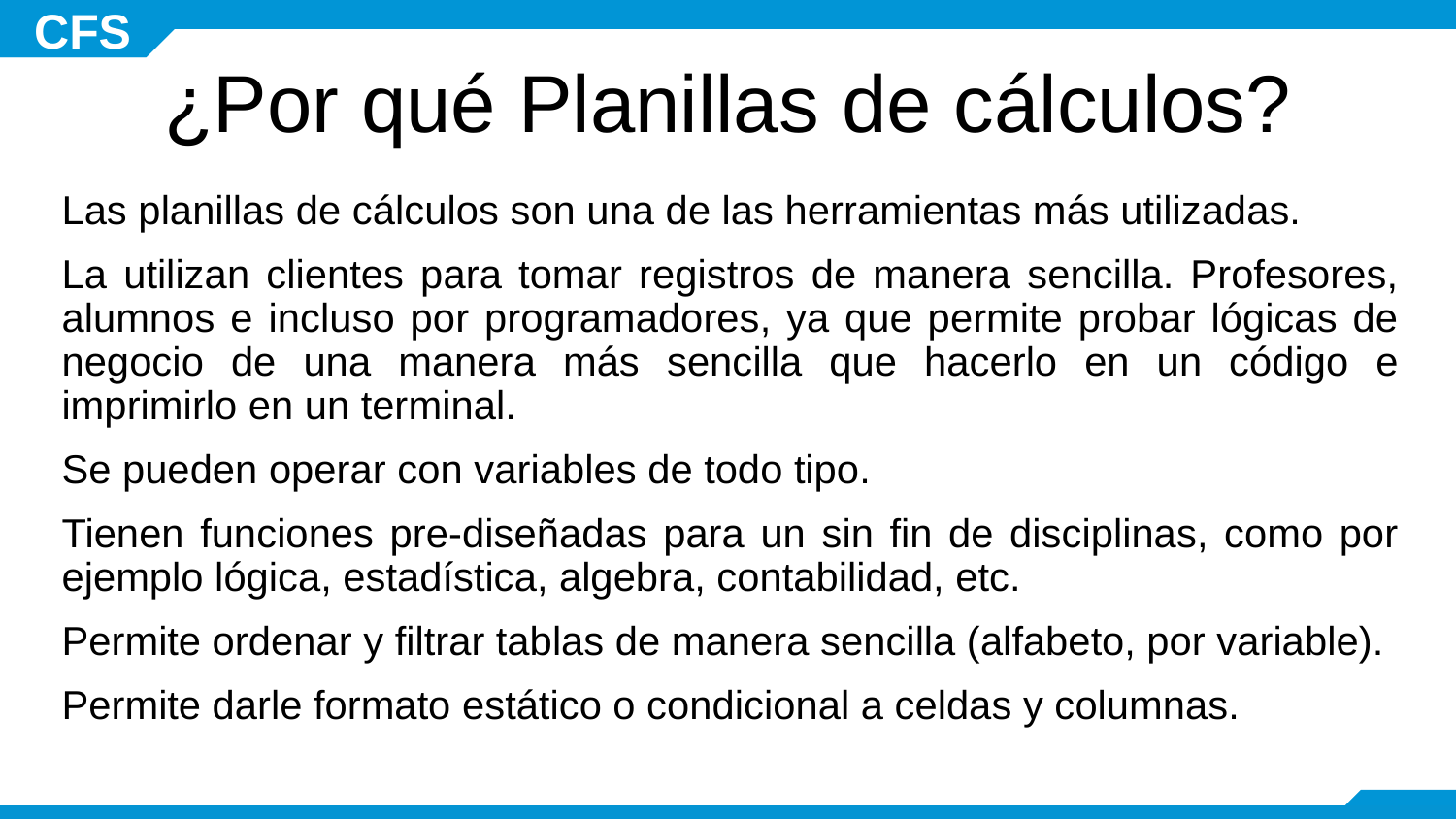

# ¿Por qué Planillas de cálculos?
Las planillas de cálculos son una de las herramientas más utilizadas.
La utilizan clientes para tomar registros de manera sencilla. Profesores, alumnos e incluso por programadores, ya que permite probar lógicas de negocio de una manera más sencilla que hacerlo en un código e imprimirlo en un terminal.
Se pueden operar con variables de todo tipo.
Tienen funciones pre-diseñadas para un sin fin de disciplinas, como por ejemplo lógica, estadística, algebra, contabilidad, etc.
Permite ordenar y filtrar tablas de manera sencilla (alfabeto, por variable).
Permite darle formato estático o condicional a celdas y columnas.